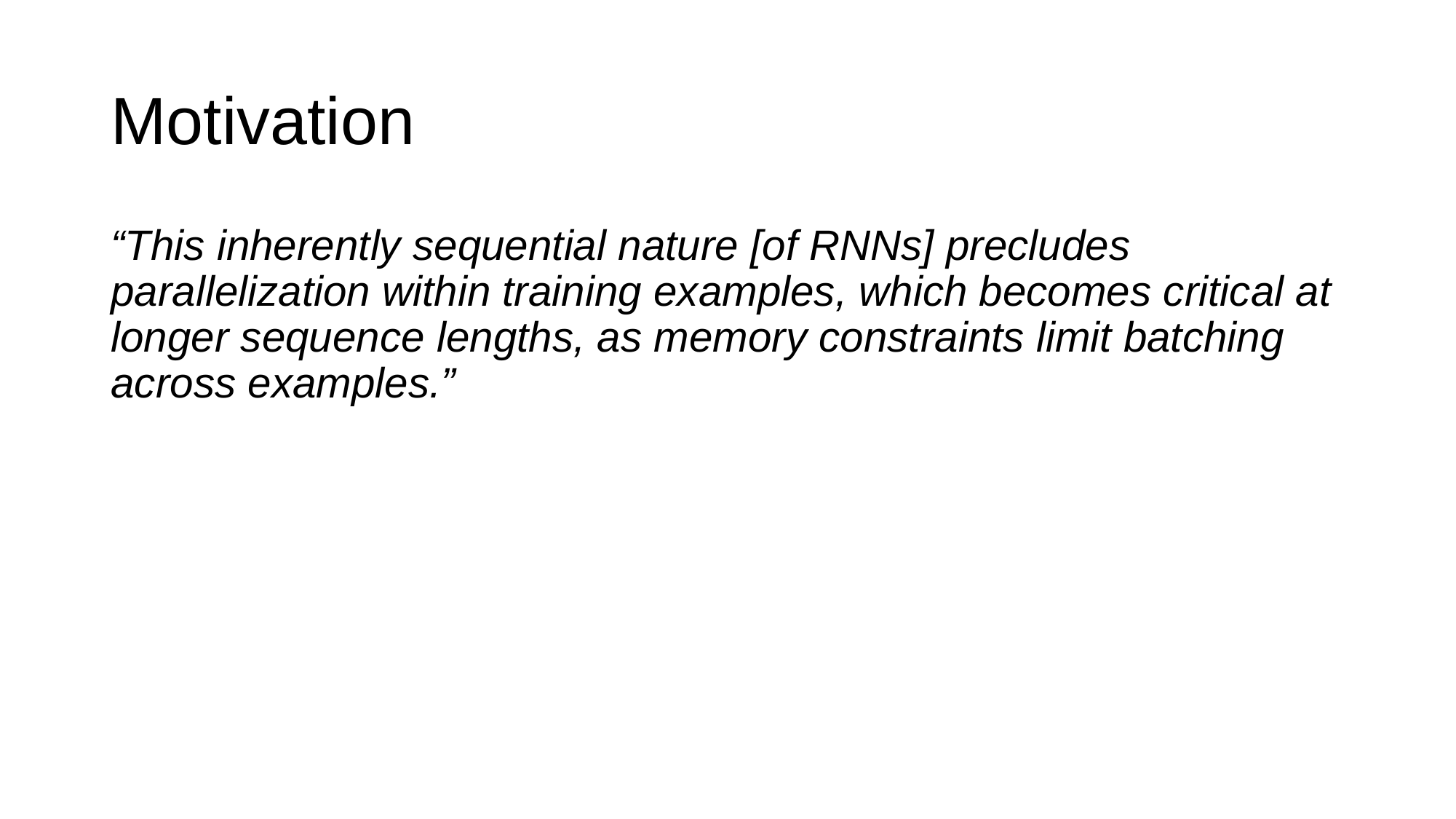

# Motivation
“This inherently sequential nature [of RNNs] precludes parallelization within training examples, which becomes critical at longer sequence lengths, as memory constraints limit batching across examples.”